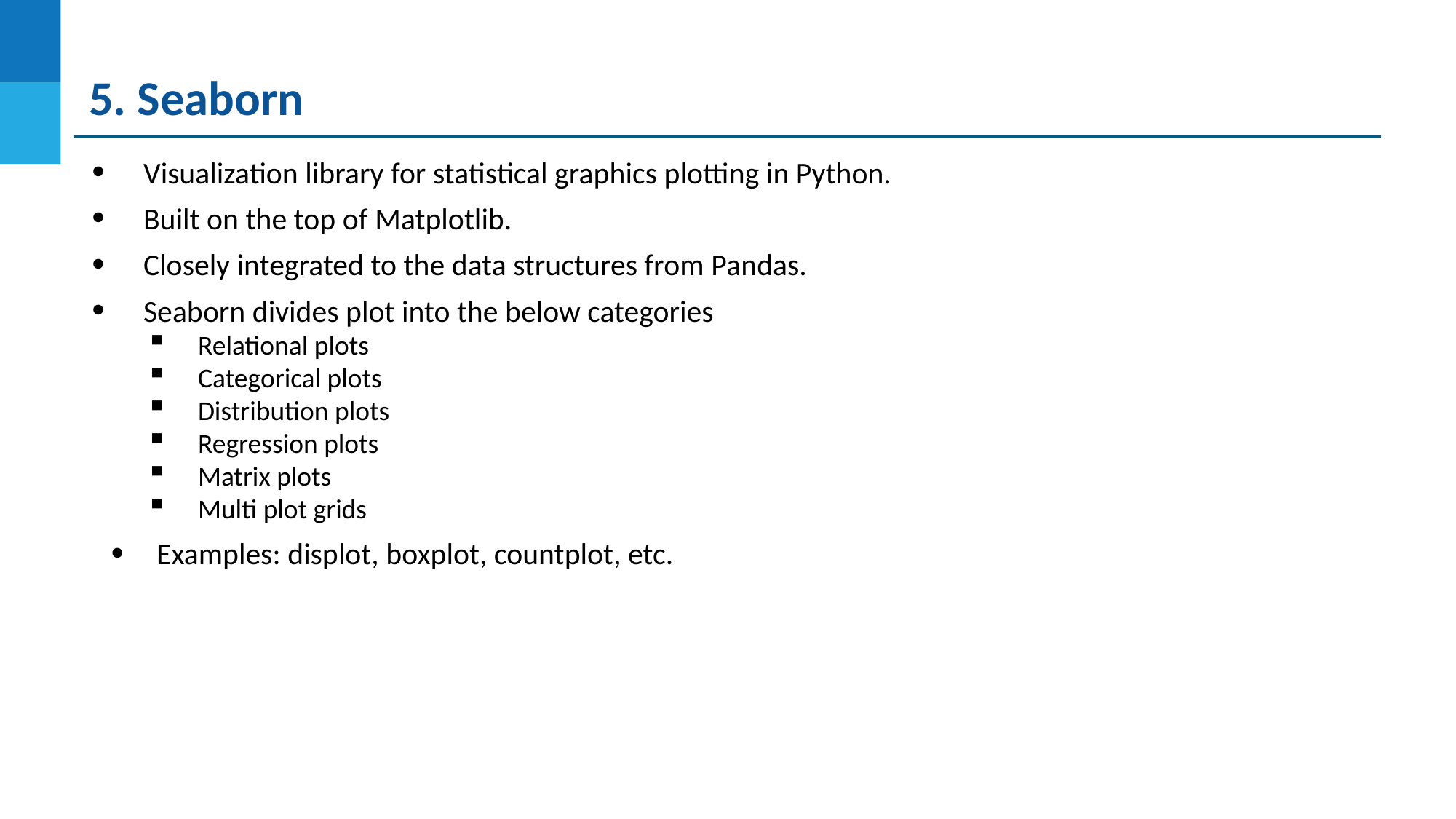

# 5. Seaborn
Visualization library for statistical graphics plotting in Python.
Built on the top of Matplotlib.
Closely integrated to the data structures from Pandas.
Seaborn divides plot into the below categories
Relational plots
Categorical plots
Distribution plots
Regression plots
Matrix plots
Multi plot grids
Examples: displot, boxplot, countplot, etc.